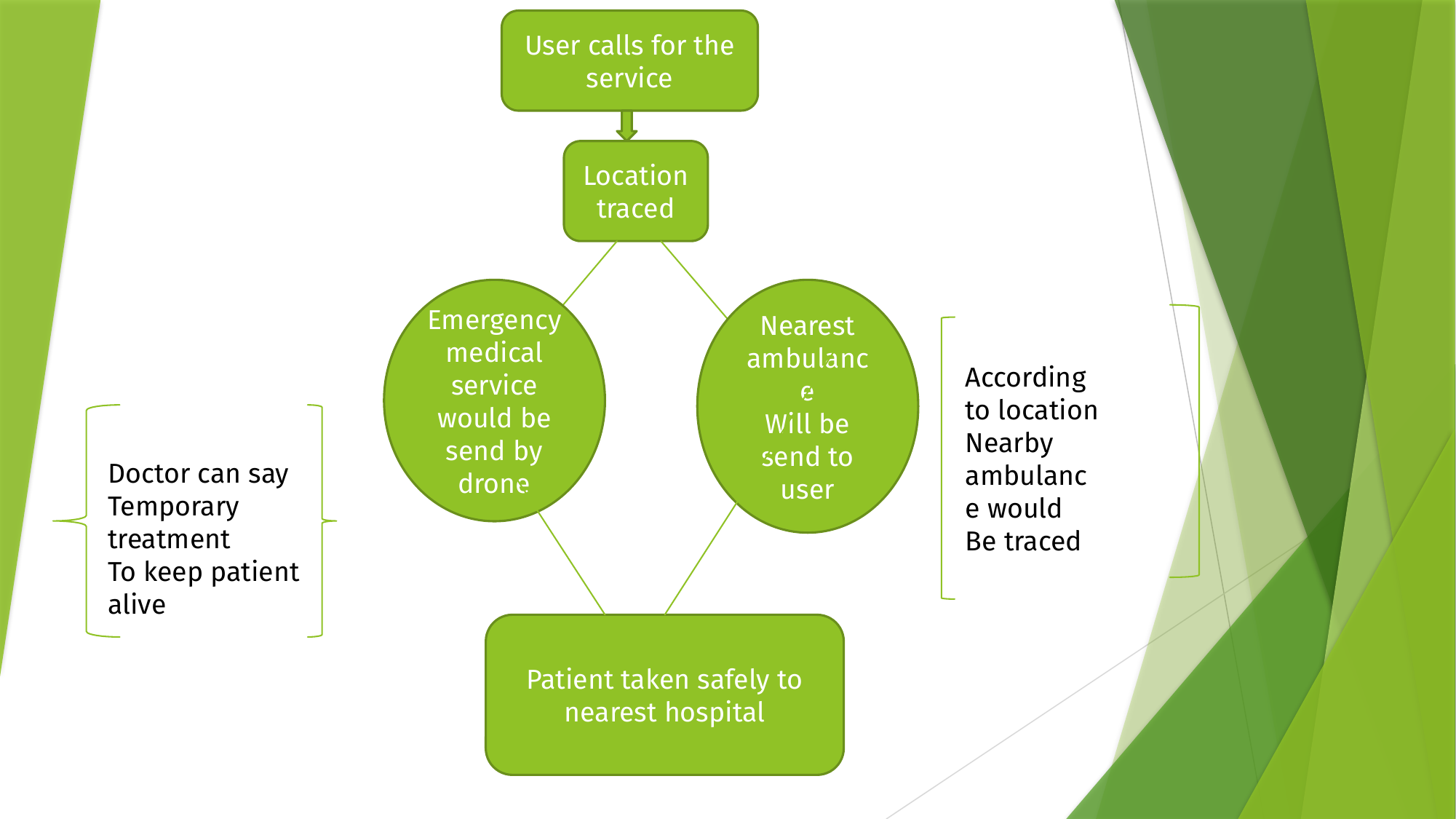

User calls for the service

Location
traced
#

Nearest ambulance
Will be send to user
Emergency medical service would be send by
drone

According to location
Nearby ambulance would
Be traced

Doctor can say
Temporary treatment
To keep patient alive
Patient taken safely to nearest hospital